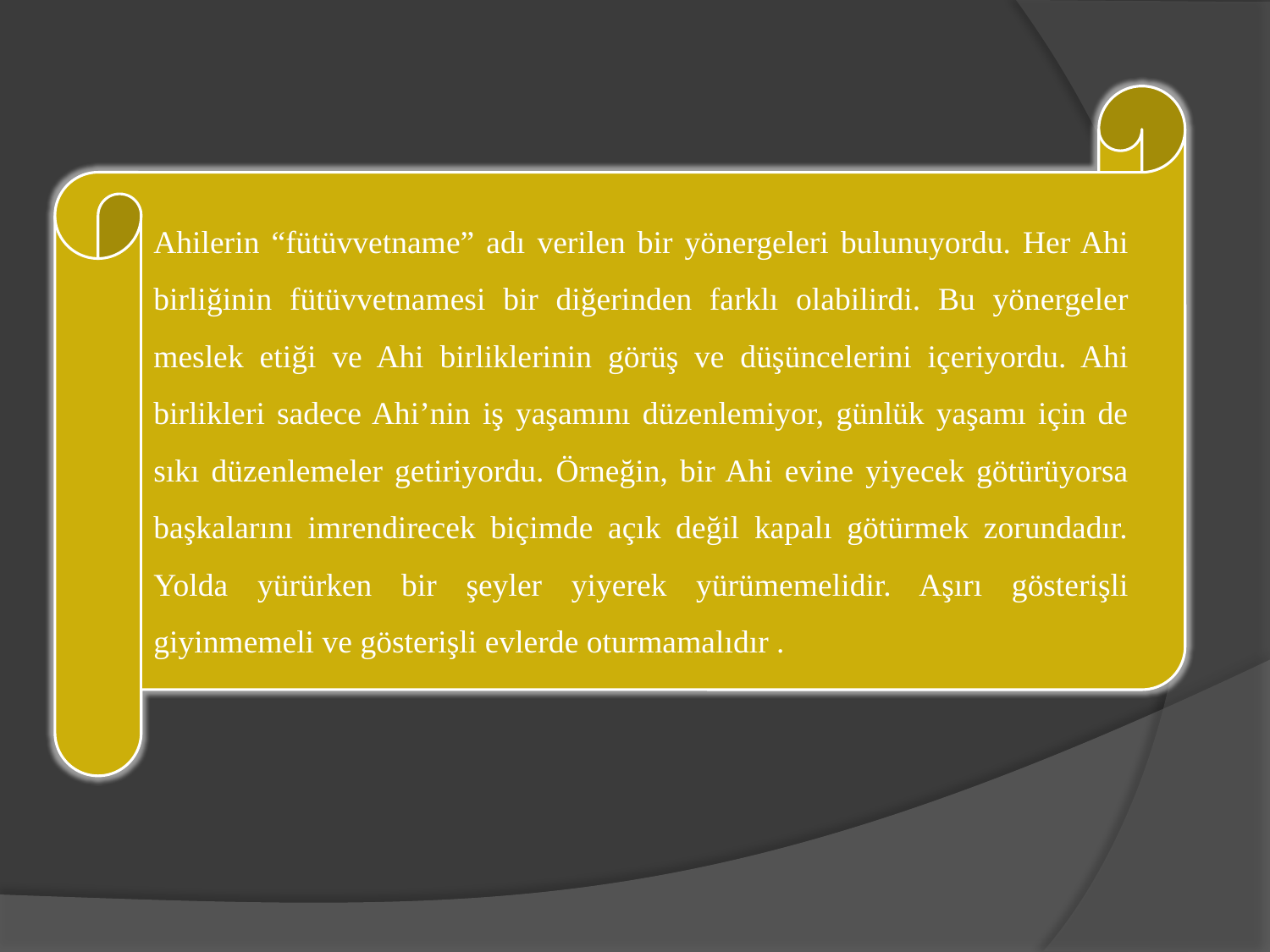

Ahilerin “fütüvvetname” adı verilen bir yönergeleri bulunuyordu. Her Ahi birliğinin fütüvvetnamesi bir diğerinden farklı olabilirdi. Bu yönergeler meslek etiği ve Ahi birliklerinin görüş ve düşüncelerini içeriyordu. Ahi birlikleri sadece Ahi’nin iş yaşamını düzenlemiyor, günlük yaşamı için de sıkı düzenlemeler getiriyordu. Örneğin, bir Ahi evine yiyecek götürüyorsa başkalarını imrendirecek biçimde açık değil kapalı götürmek zorundadır. Yolda yürürken bir şeyler yiyerek yürümemelidir. Aşırı gösterişli giyinmemeli ve gösterişli evlerde oturmamalıdır .